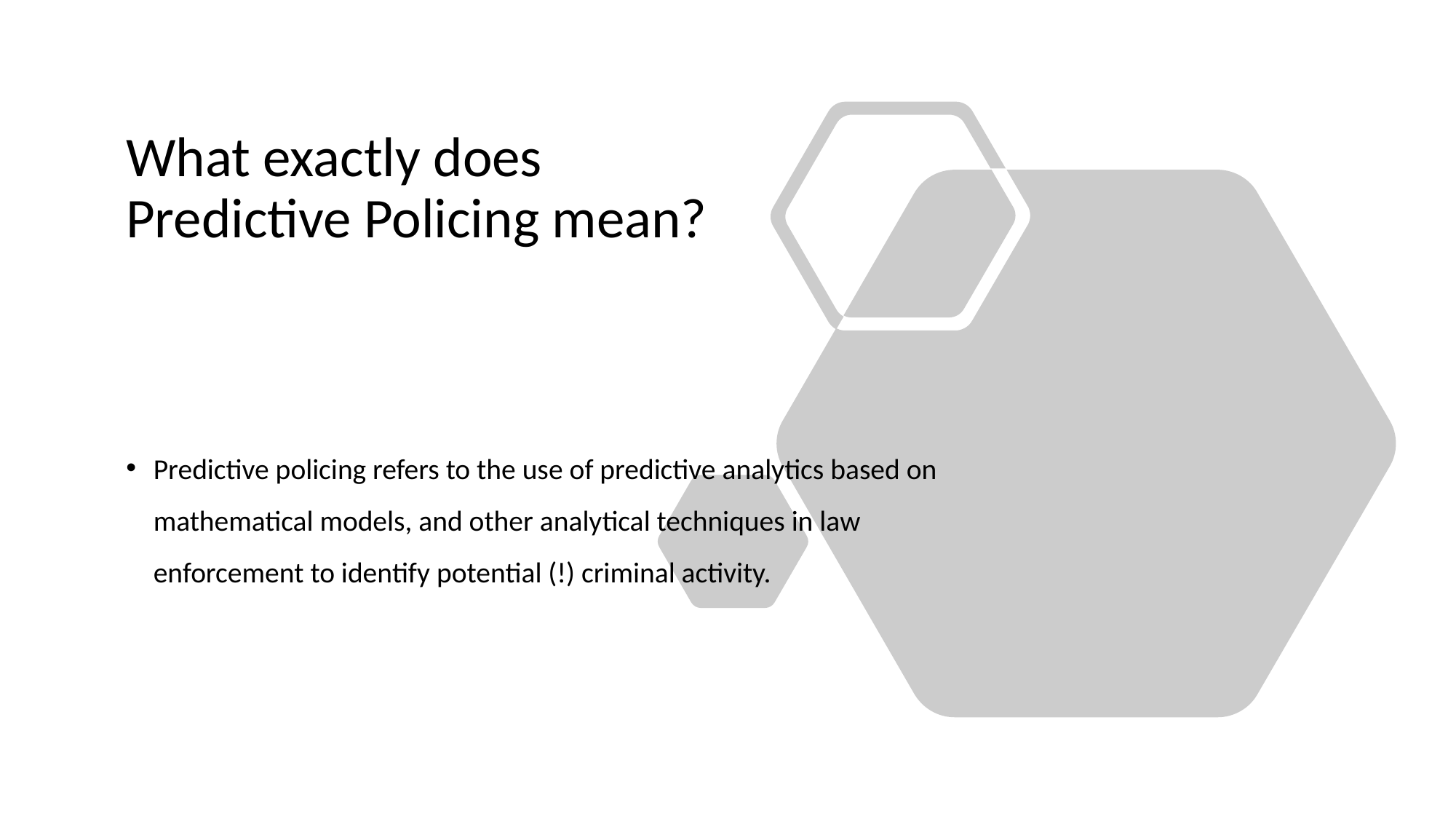

# What exactly does Predictive Policing mean?

Predictive policing refers to the use of predictive analytics based on mathematical models, and other analytical techniques in law enforcement to identify potential (!) criminal activity.